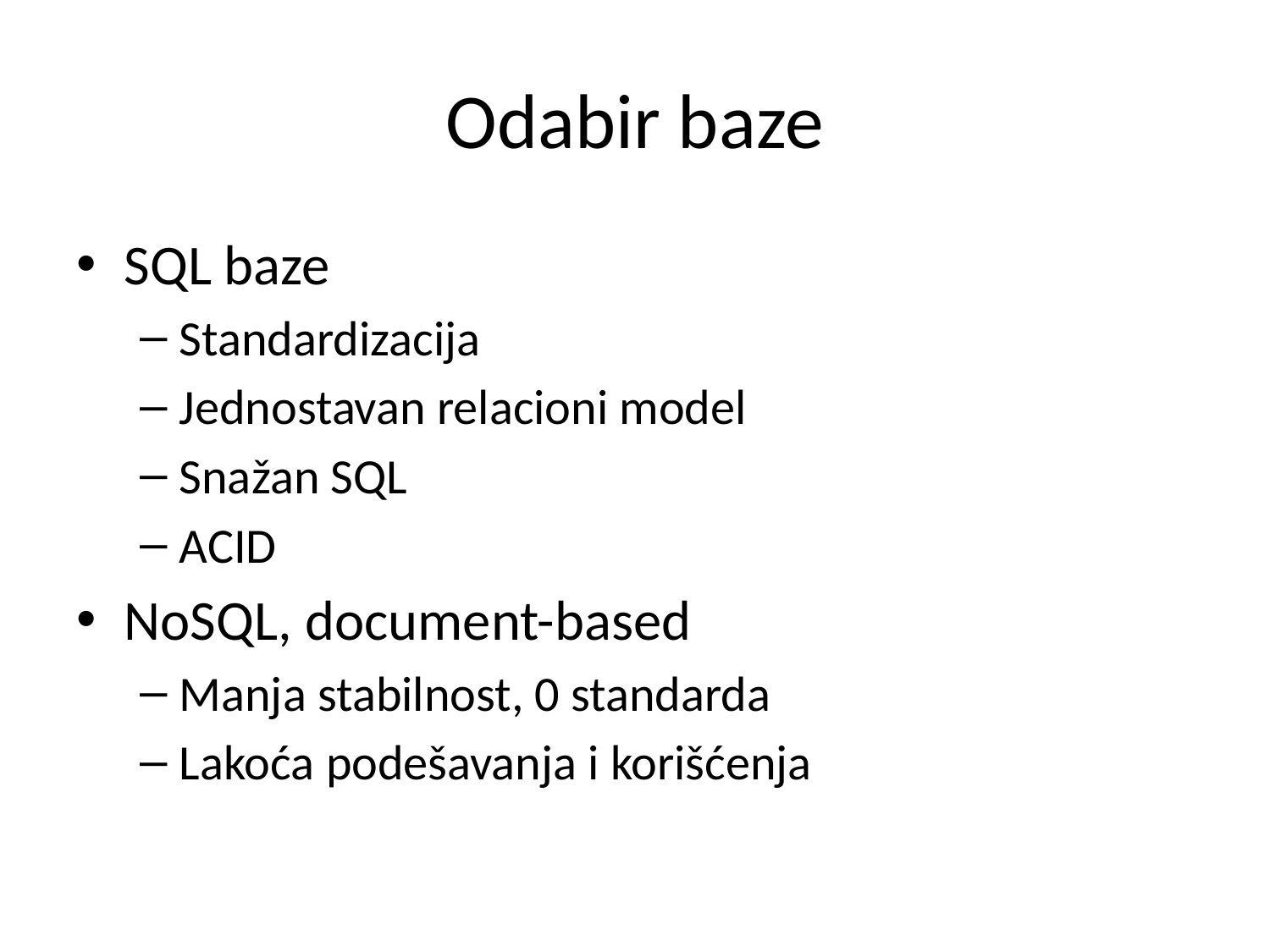

# Odabir baze
SQL baze
Standardizacija
Jednostavan relacioni model
Snažan SQL
ACID
NoSQL, document-based
Manja stabilnost, 0 standarda
Lakoća podešavanja i korišćenja